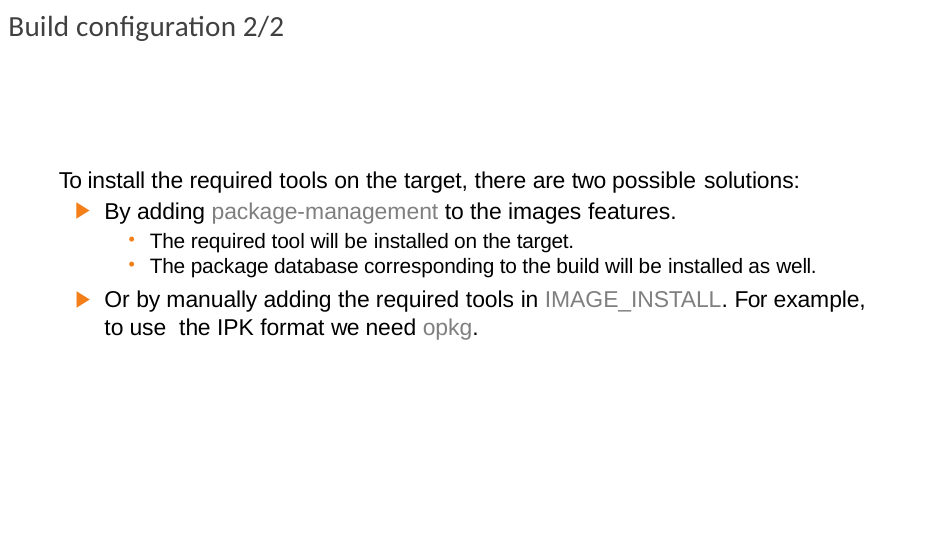

# Build configuration 2/2
To install the required tools on the target, there are two possible solutions:
By adding package-management to the images features.
The required tool will be installed on the target.
The package database corresponding to the build will be installed as well.
Or by manually adding the required tools in IMAGE_INSTALL. For example, to use  the IPK format we need opkg.
254/300
Remake by Mao Huynh